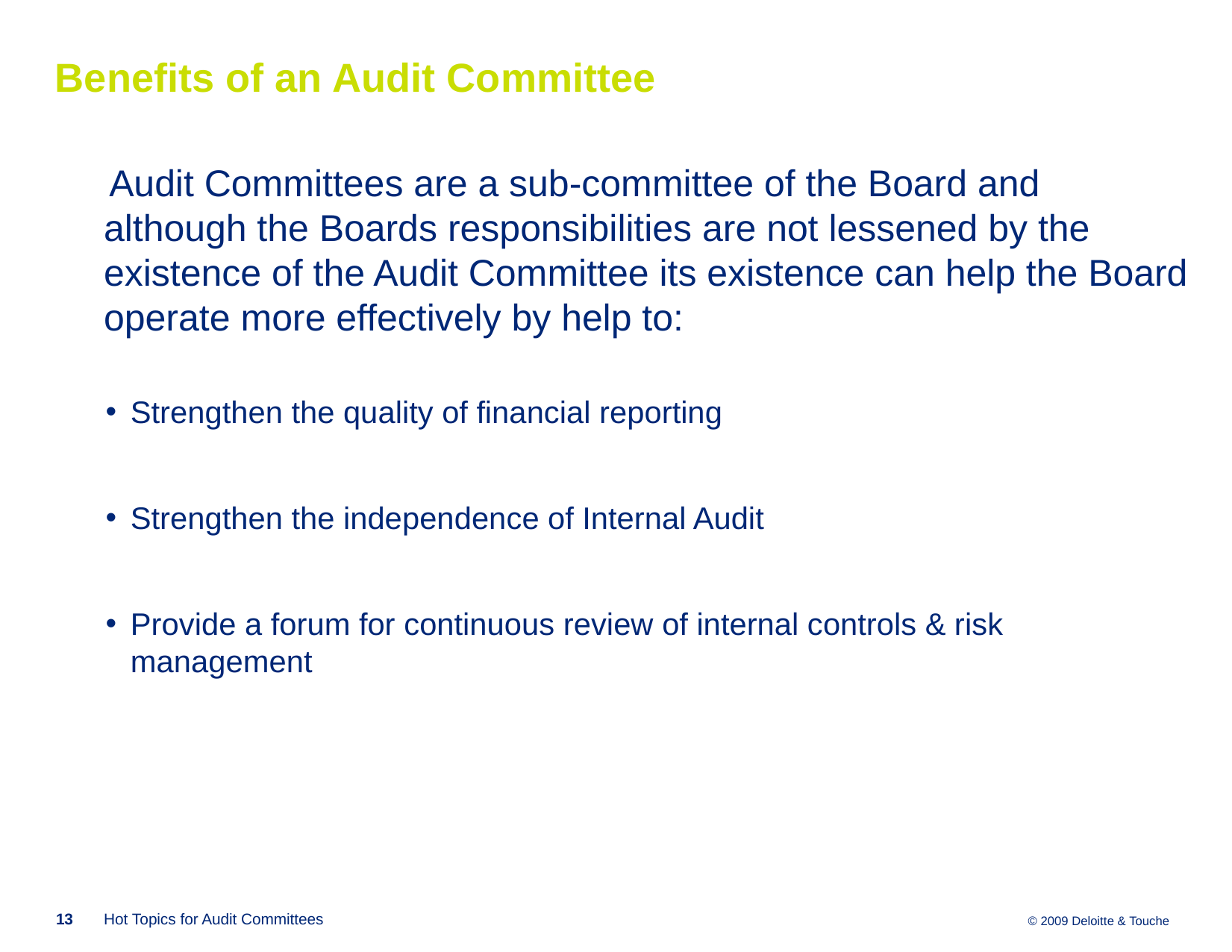

Benefits of an Audit Committee
     Audit Committees are a sub-committee of the Board and although the Boards responsibilities are not lessened by the existence of the Audit Committee its existence can help the Board operate more effectively by help to:

Strengthen the quality of financial reporting

Strengthen the independence of Internal Audit

Provide a forum for continuous review of internal controls & risk management

13
Hot Topics for Audit Committees